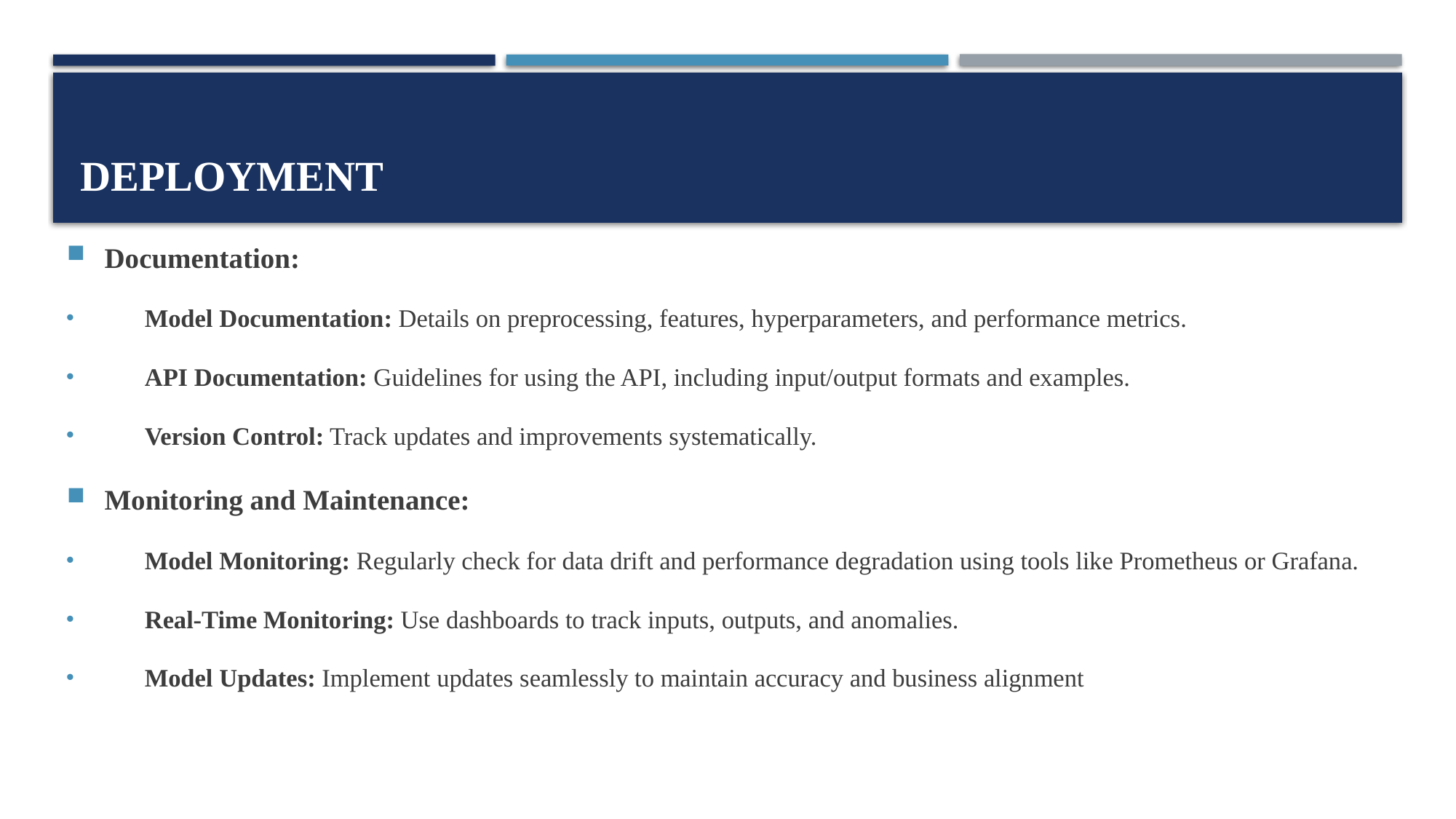

# Deployment
Documentation:
Model Documentation: Details on preprocessing, features, hyperparameters, and performance metrics.
API Documentation: Guidelines for using the API, including input/output formats and examples.
Version Control: Track updates and improvements systematically.
Monitoring and Maintenance:
Model Monitoring: Regularly check for data drift and performance degradation using tools like Prometheus or Grafana.
Real-Time Monitoring: Use dashboards to track inputs, outputs, and anomalies.
Model Updates: Implement updates seamlessly to maintain accuracy and business alignment